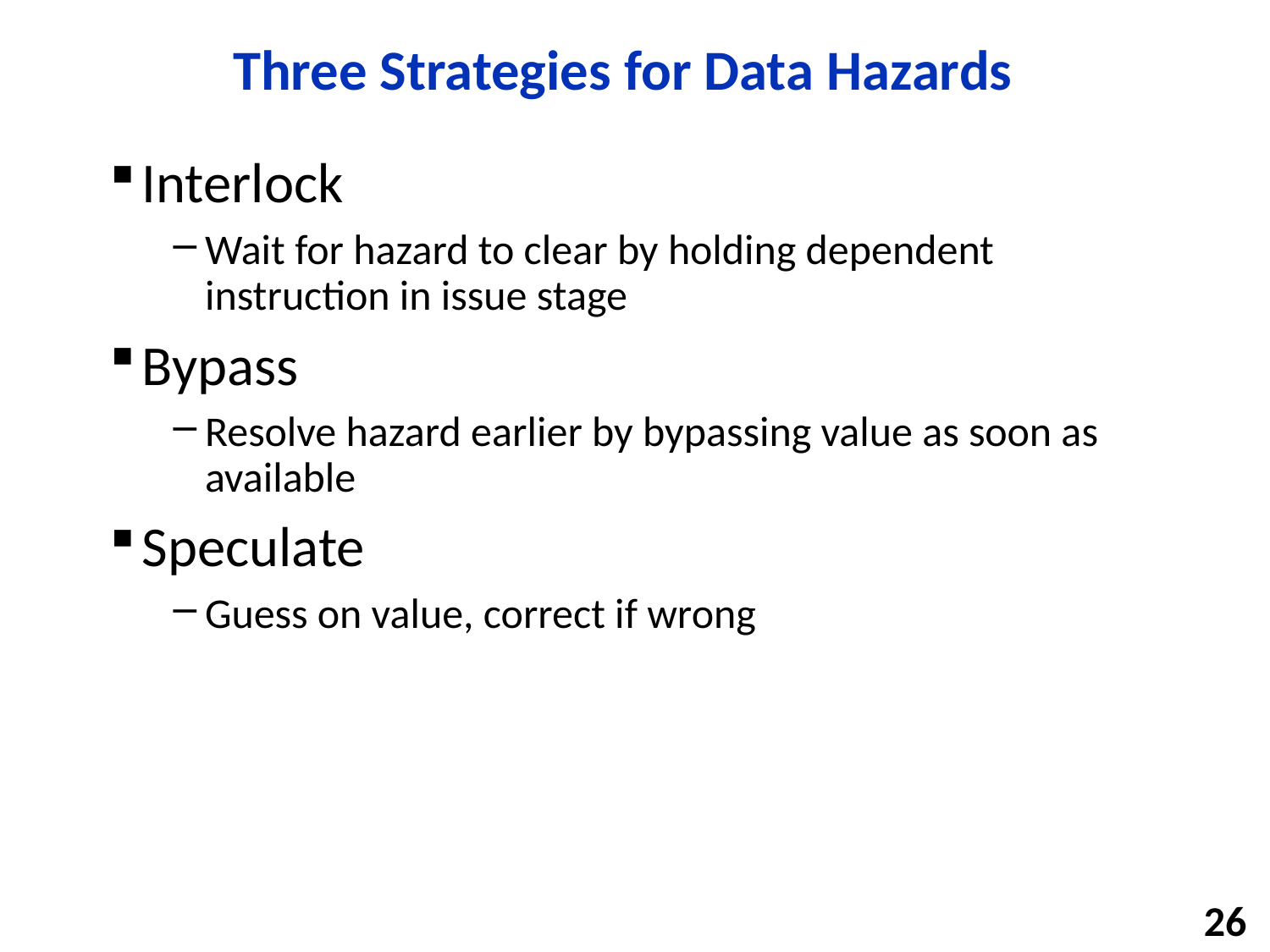

# Three Strategies for Data Hazards
Interlock
Wait for hazard to clear by holding dependent instruction in issue stage
Bypass
Resolve hazard earlier by bypassing value as soon as available
Speculate
Guess on value, correct if wrong
26